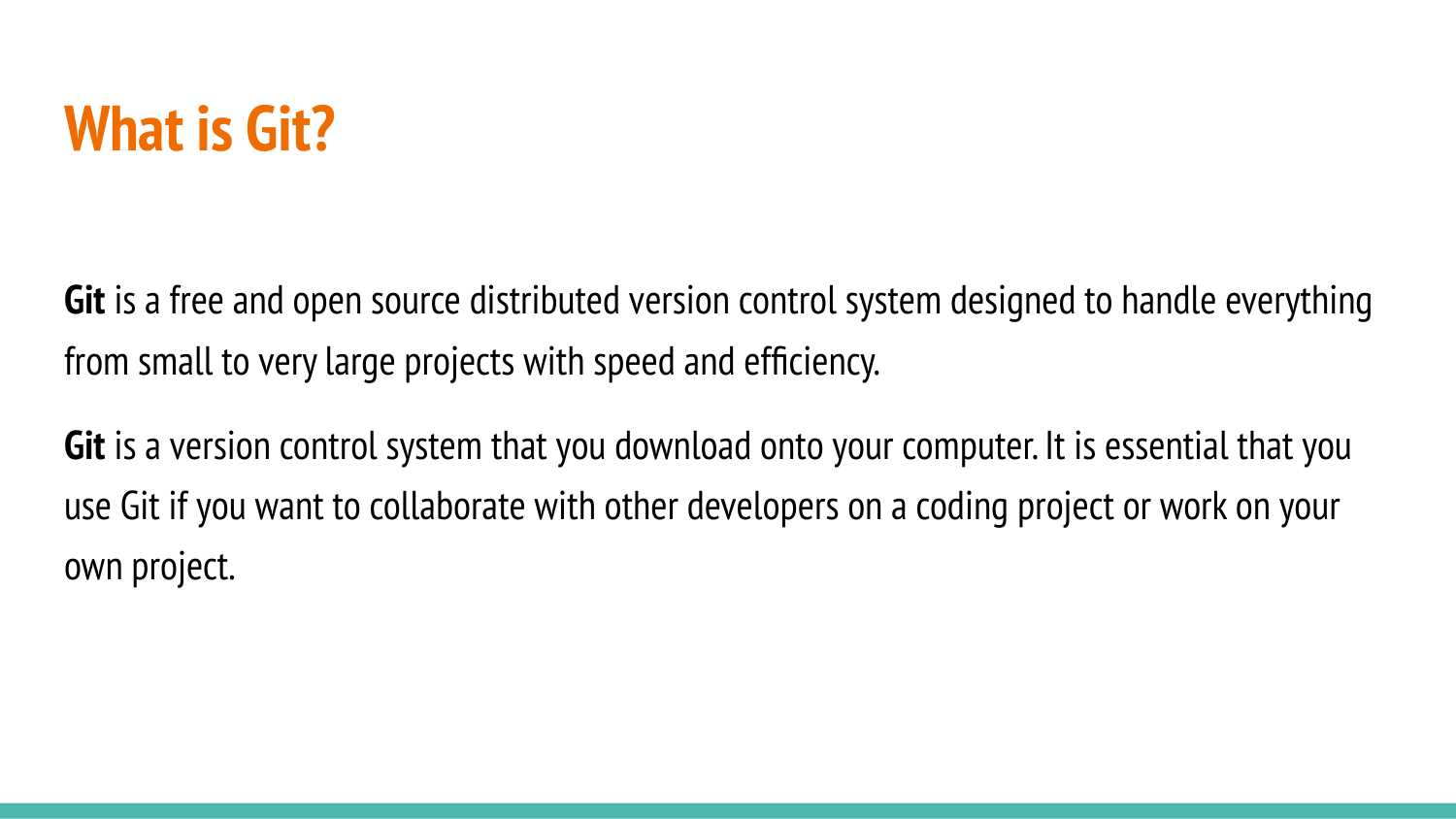

# What is Git?
Git is a free and open source distributed version control system designed to handle everything from small to very large projects with speed and efficiency.
Git is a version control system that you download onto your computer. It is essential that you use Git if you want to collaborate with other developers on a coding project or work on your own project.